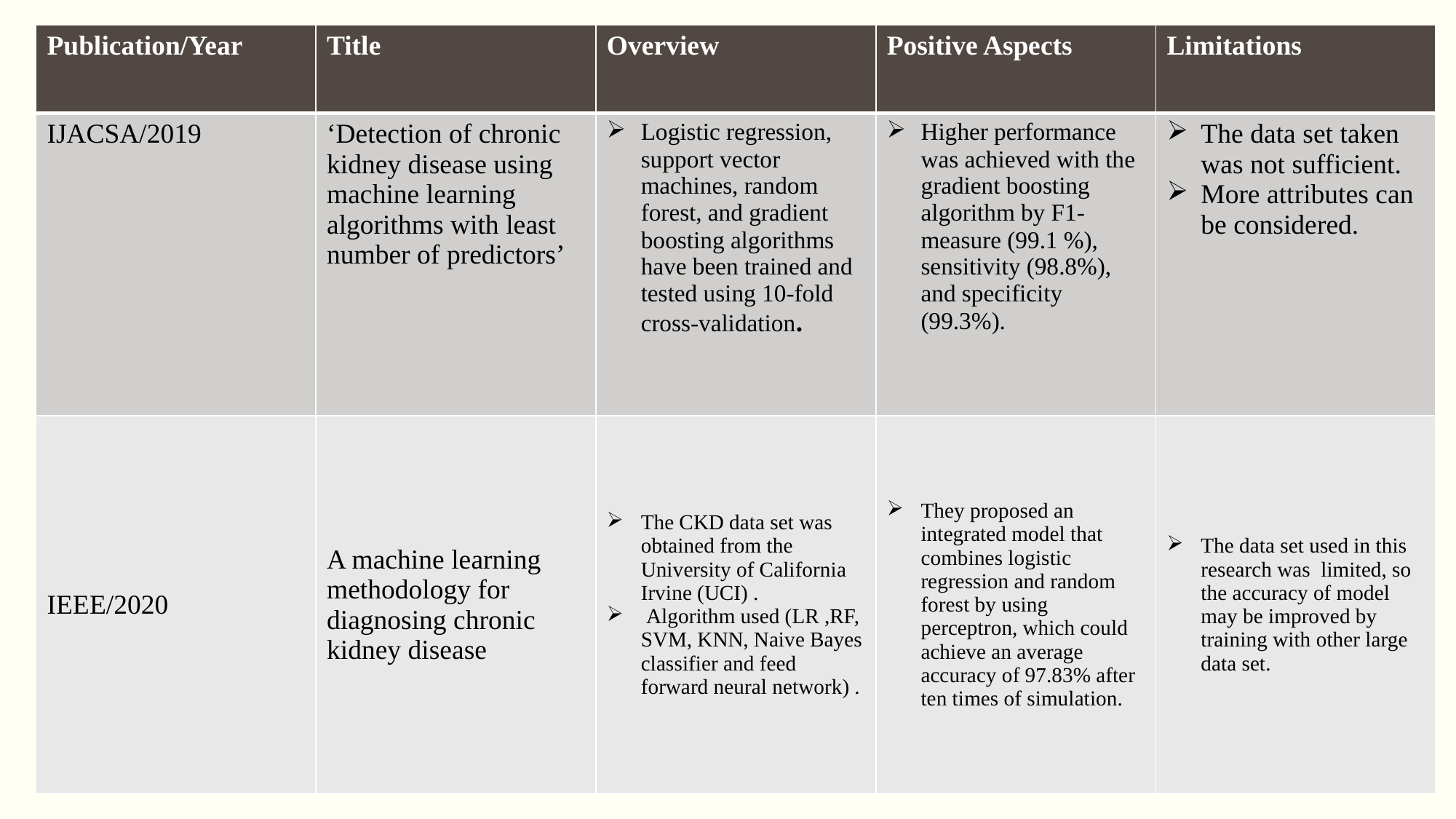

| Publication/Year | Title | Overview | Positive Aspects | Limitations |
| --- | --- | --- | --- | --- |
| IJACSA/2019 | ‘Detection of chronic kidney disease using machine learning algorithms with least number of predictors’ | Logistic regression, support vector machines, random forest, and gradient boosting algorithms have been trained and tested using 10-fold cross-validation. | Higher performance was achieved with the gradient boosting algorithm by F1-measure (99.1 %), sensitivity (98.8%), and specificity (99.3%). | The data set taken was not sufficient. More attributes can be considered. |
| IEEE/2020 | A machine learning methodology for diagnosing chronic kidney disease | The CKD data set was obtained from the University of California Irvine (UCI) . Algorithm used (LR ,RF, SVM, KNN, Naive Bayes classifier and feed forward neural network) . | They proposed an integrated model that combines logistic regression and random forest by using perceptron, which could achieve an average accuracy of 97.83% after ten times of simulation. | The data set used in this research was limited, so the accuracy of model may be improved by training with other large data set. |